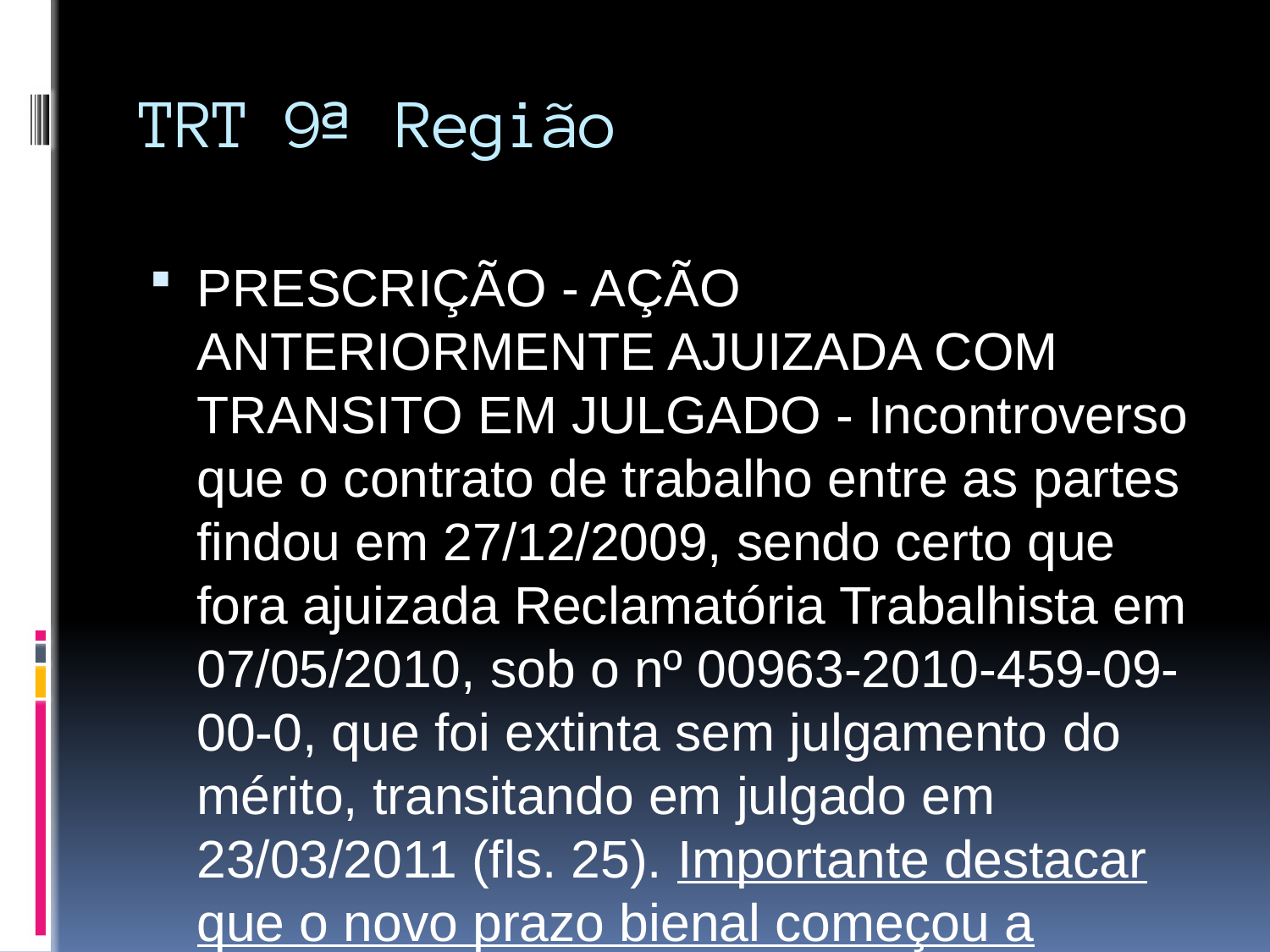

# TRT 9ª Região
PRESCRIÇÃO - AÇÃO ANTERIORMENTE AJUIZADA COM TRANSITO EM JULGADO - Incontroverso que o contrato de trabalho entre as partes findou em 27/12/2009, sendo certo que fora ajuizada Reclamatória Trabalhista em 07/05/2010, sob o nº 00963-2010-459-09-00-0, que foi extinta sem julgamento do mérito, transitando em julgado em 23/03/2011 (fls. 25). Importante destacar que o novo prazo bienal começou a